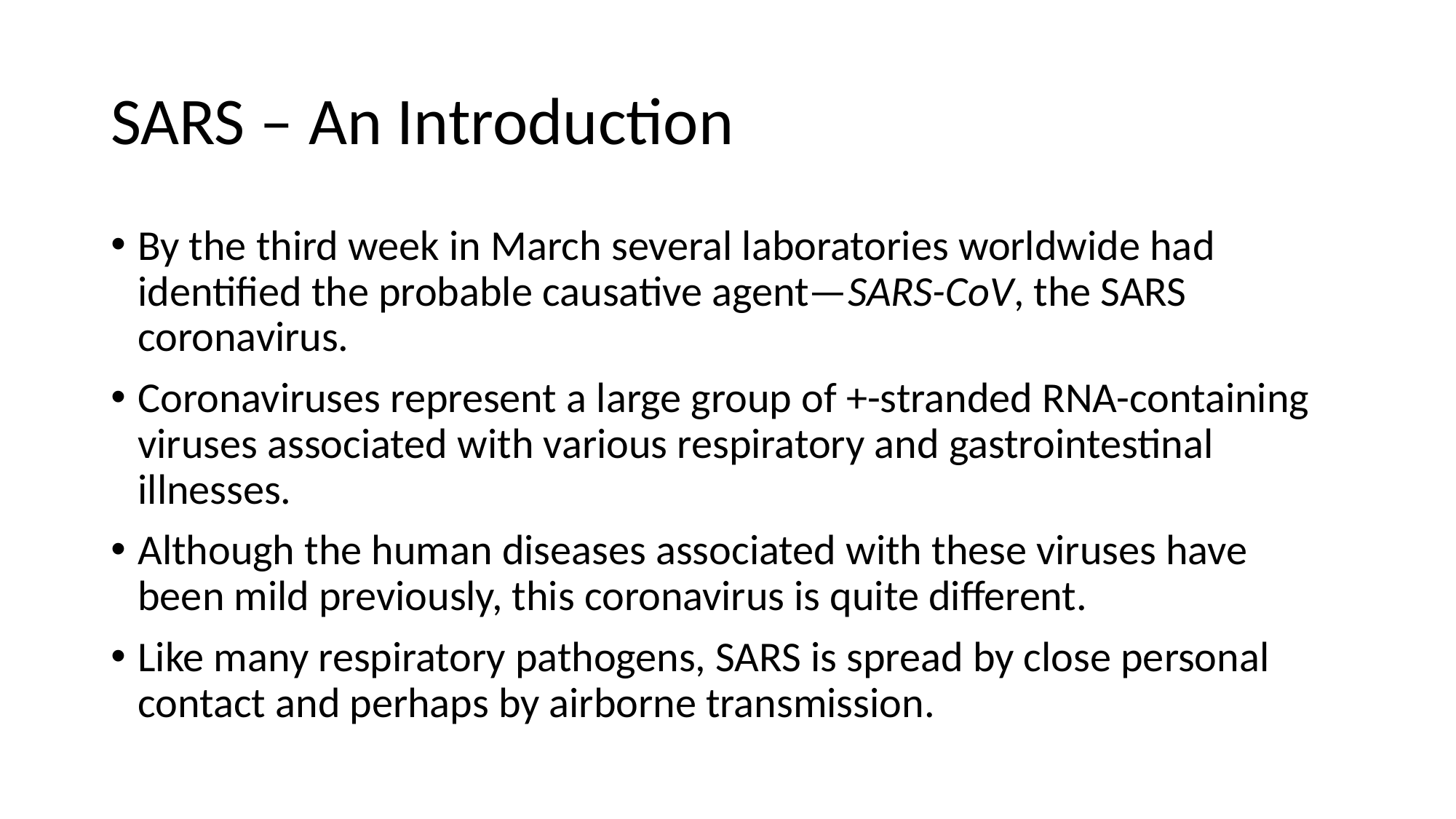

SARS – An Introduction
By the third week in March several laboratories worldwide had identified the probable causative agent—SARS-CoV, the SARS coronavirus.
Coronaviruses represent a large group of +-stranded RNA-containing viruses associated with various respiratory and gastrointestinal illnesses.
Although the human diseases associated with these viruses have been mild previously, this coronavirus is quite different.
Like many respiratory pathogens, SARS is spread by close personal contact and perhaps by airborne transmission.